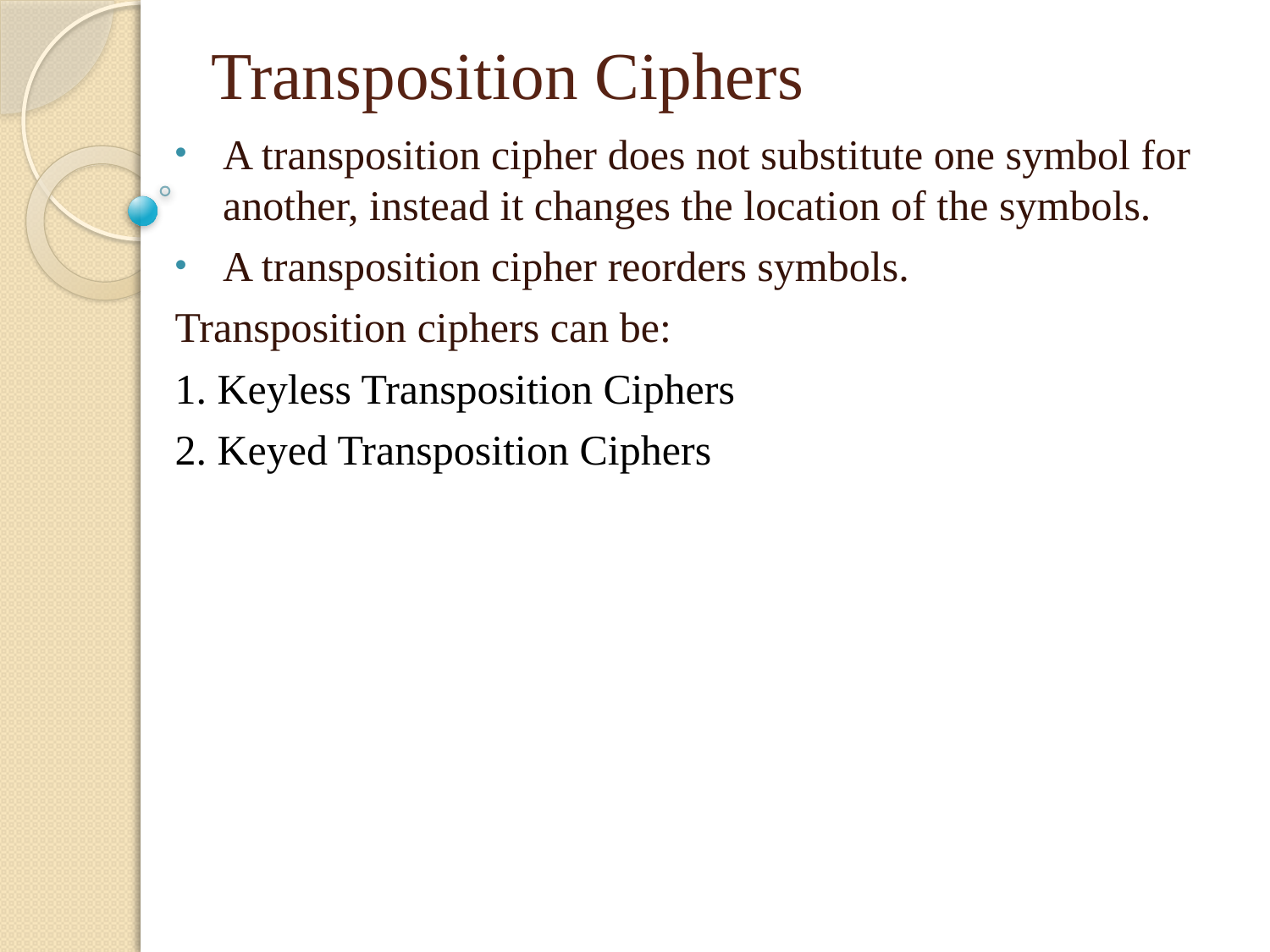

# Transposition Ciphers
A transposition cipher does not substitute one symbol for another, instead it changes the location of the symbols.
A transposition cipher reorders symbols.
Transposition ciphers can be:
1. Keyless Transposition Ciphers
2. Keyed Transposition Ciphers